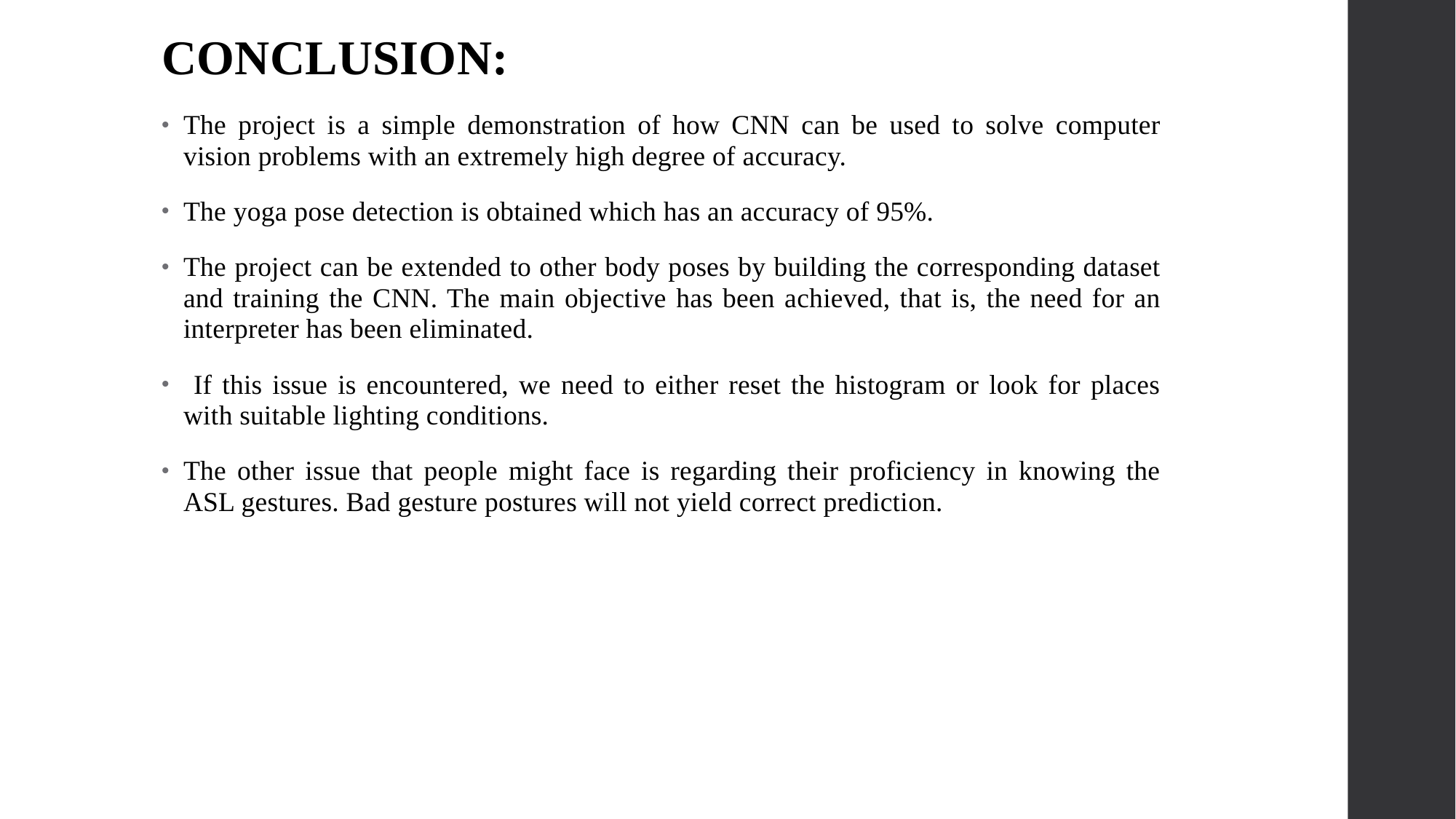

CONCLUSION:
The project is a simple demonstration of how CNN can be used to solve computer vision problems with an extremely high degree of accuracy.
The yoga pose detection is obtained which has an accuracy of 95%.
The project can be extended to other body poses by building the corresponding dataset and training the CNN. The main objective has been achieved, that is, the need for an interpreter has been eliminated.
 If this issue is encountered, we need to either reset the histogram or look for places with suitable lighting conditions.
The other issue that people might face is regarding their proficiency in knowing the ASL gestures. Bad gesture postures will not yield correct prediction.